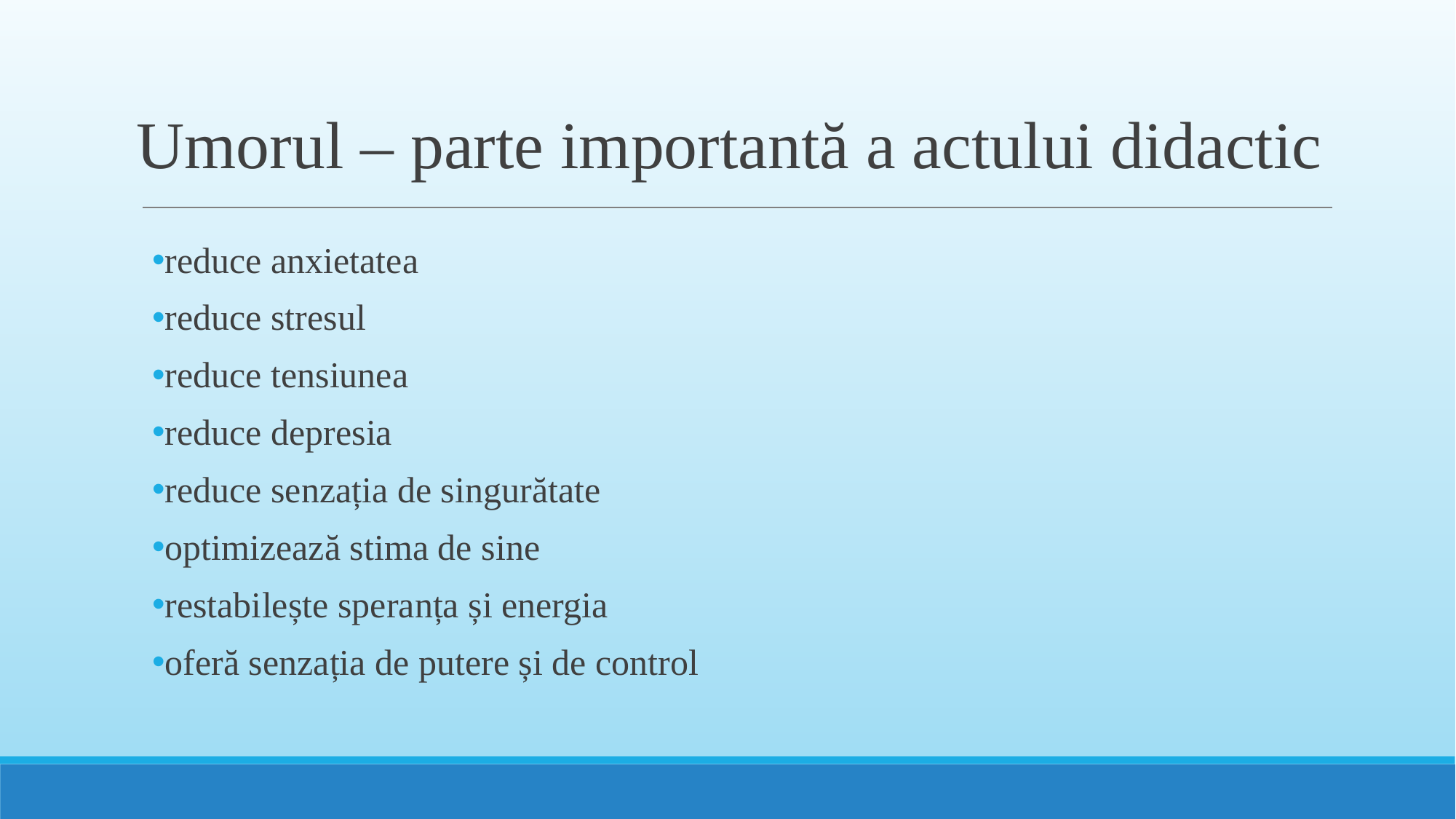

# Umorul – parte importantă a actului didactic
reduce anxietatea
reduce stresul
reduce tensiunea
reduce depresia
reduce senzația de singurătate
optimizează stima de sine
restabilește speranța și energia
oferă senzația de putere și de control